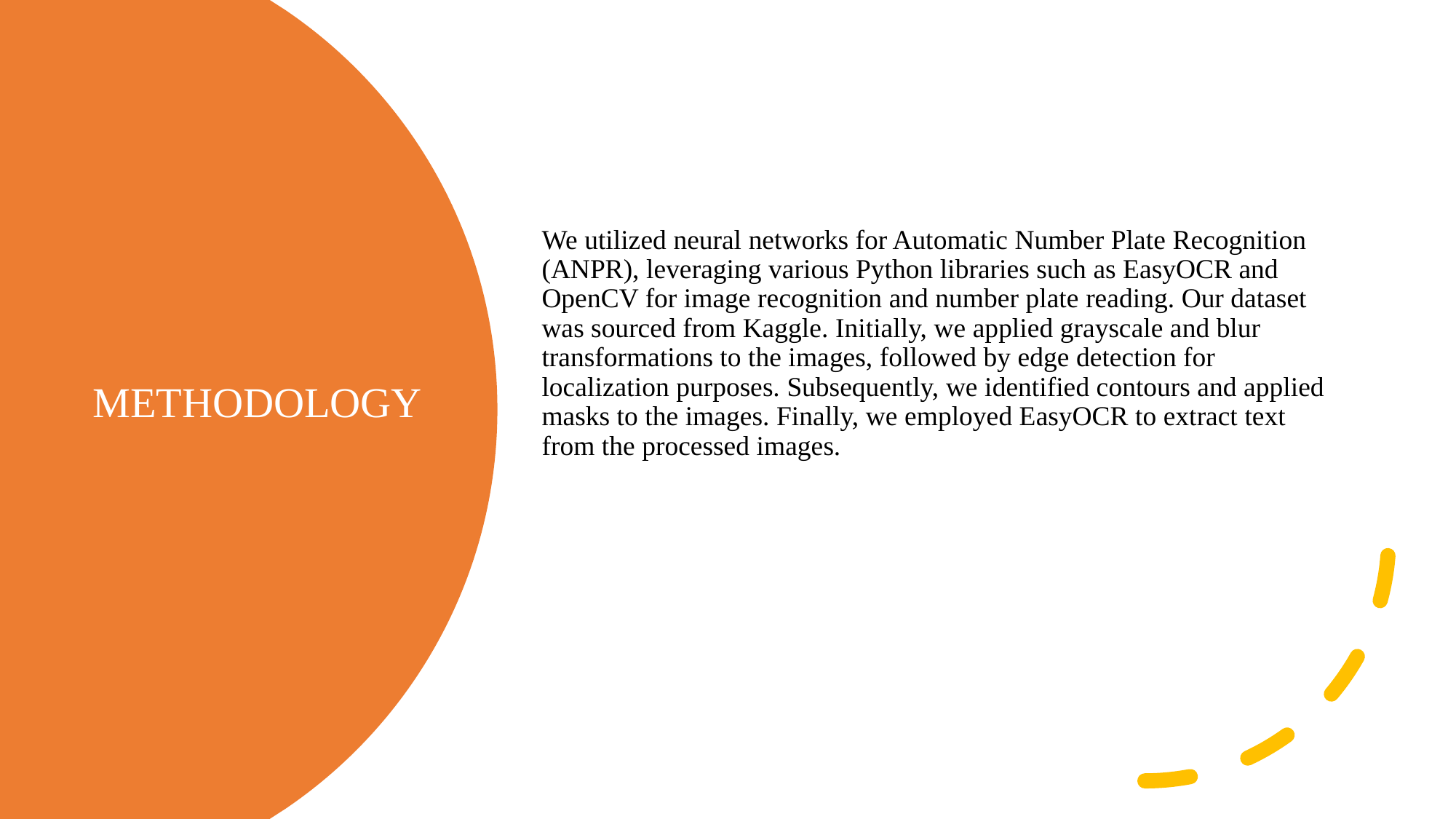

We utilized neural networks for Automatic Number Plate Recognition (ANPR), leveraging various Python libraries such as EasyOCR and OpenCV for image recognition and number plate reading. Our dataset was sourced from Kaggle. Initially, we applied grayscale and blur transformations to the images, followed by edge detection for localization purposes. Subsequently, we identified contours and applied masks to the images. Finally, we employed EasyOCR to extract text from the processed images.

# METHODOLOGY